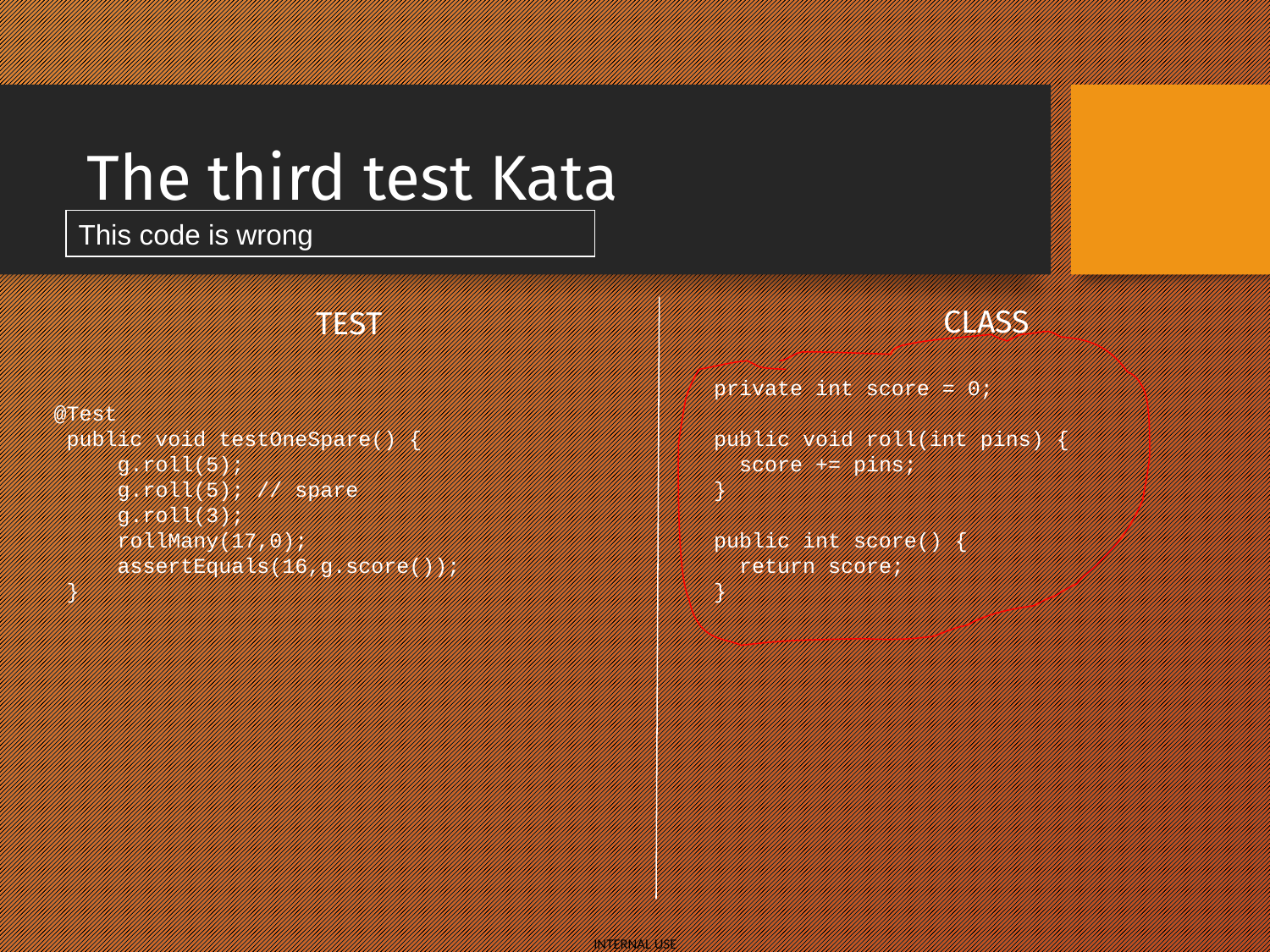

# The third test Kata
This code is wrong
CLASS
TEST

  private int score = 0;

  public void roll(int pins) {
    score += pins;
  }

  public int score() {
    return score;
  }
   @Test
    public void testOneSpare() {
        g.roll(5);
        g.roll(5); // spare
        g.roll(3);
        rollMany(17,0);
        assertEquals(16,g.score());
    }